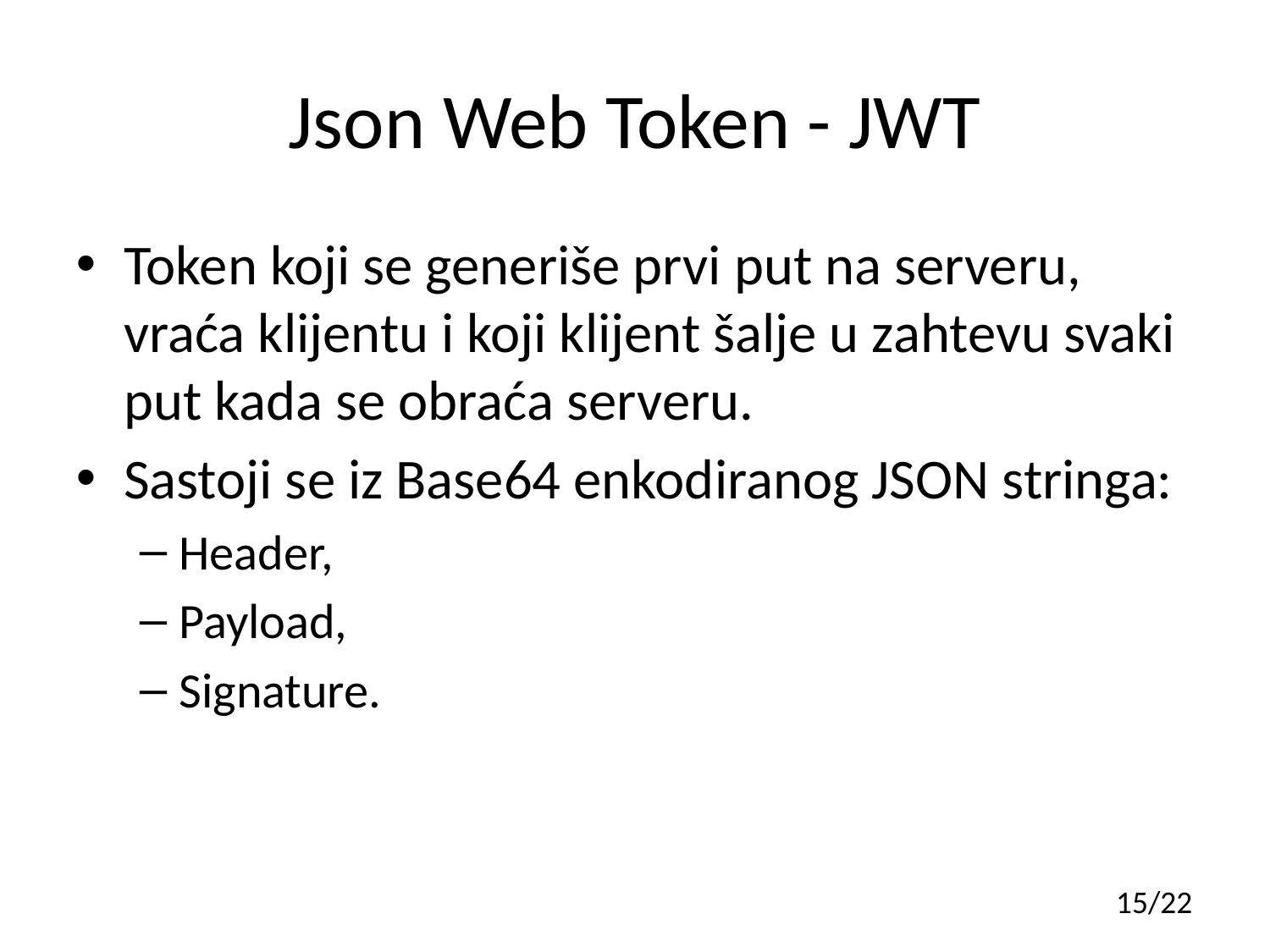

# Json Web Token - JWT
Token koji se generiše prvi put na serveru, vraća klijentu i koji klijent šalje u zahtevu svaki put kada se obraća serveru.
Sastoji se iz Base64 enkodiranog JSON stringa:
Header,
Payload,
Signature.